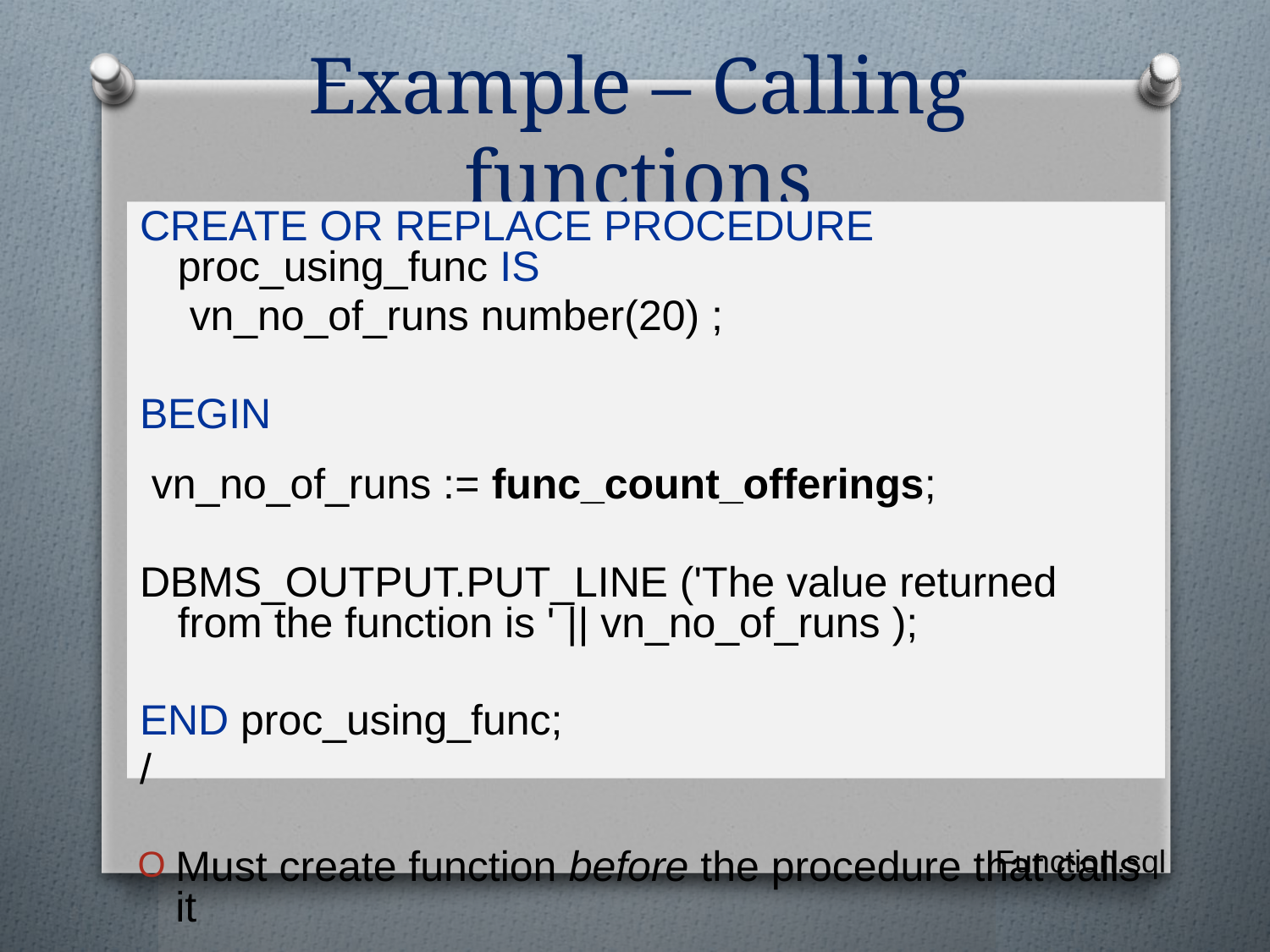

# Example – Calling functions
CREATE OR REPLACE PROCEDURE proc_using_func IS

BEGIN

   -- could call directly in the dbms_output

DBMS_OUTPUT.PUT_LINE ('The value returned from the function is ' || func_count_offerings);

END proc_using_func;
/

Must create function before the procedure that calls it
CREATE OR REPLACE PROCEDURE proc_using_func IS
	 vn_no_of_runs number(20) ;

BEGIN

 vn_no_of_runs := func_count_offerings;

DBMS_OUTPUT.PUT_LINE ('The value returned from the function is ' || vn_no_of_runs );

END proc_using_func;
/
Function.sql